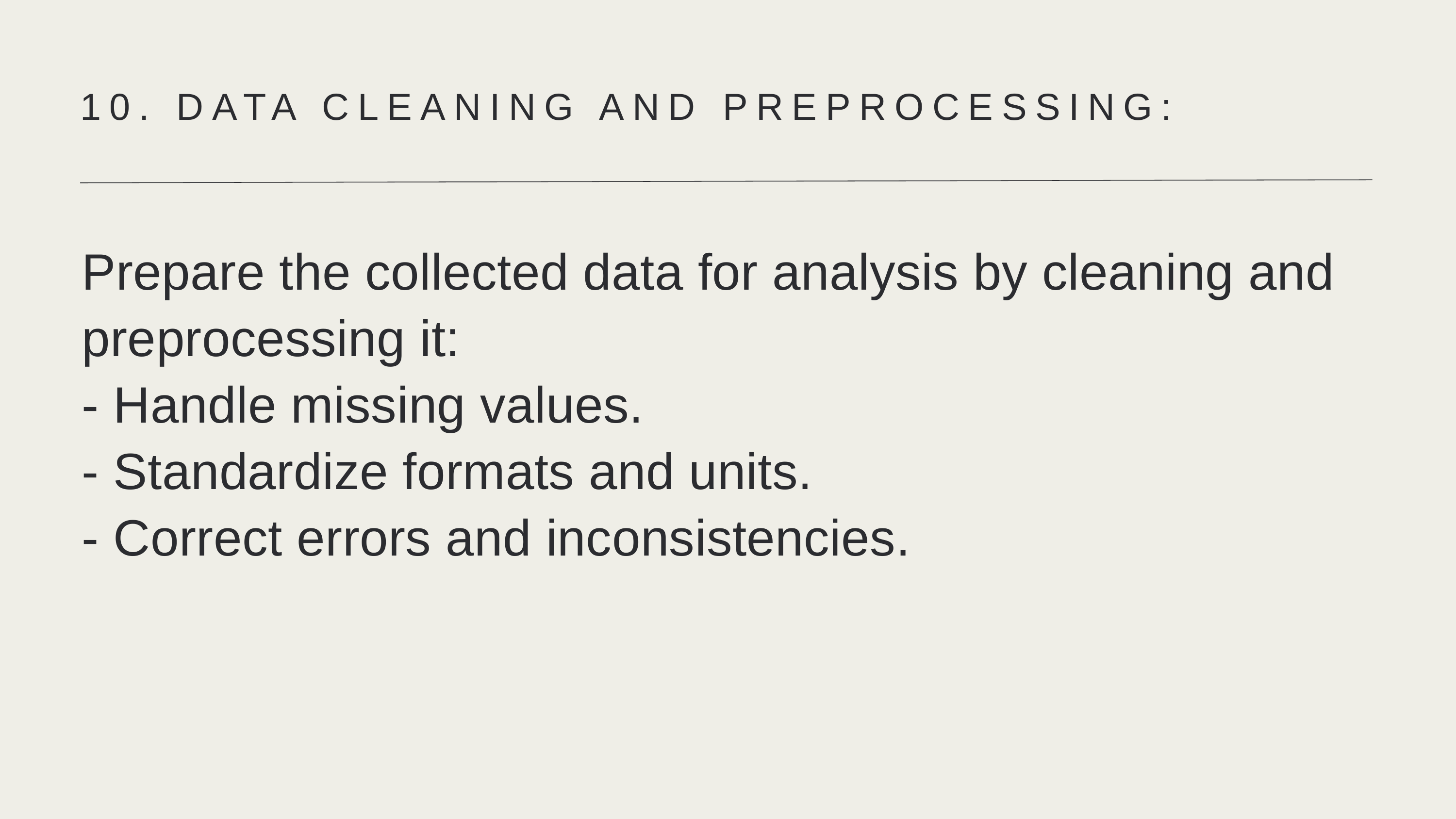

10. DATA CLEANING AND PREPROCESSING:

Prepare the collected data for analysis by cleaning and preprocessing it:
- Handle missing values.
- Standardize formats and units.
- Correct errors and inconsistencies.